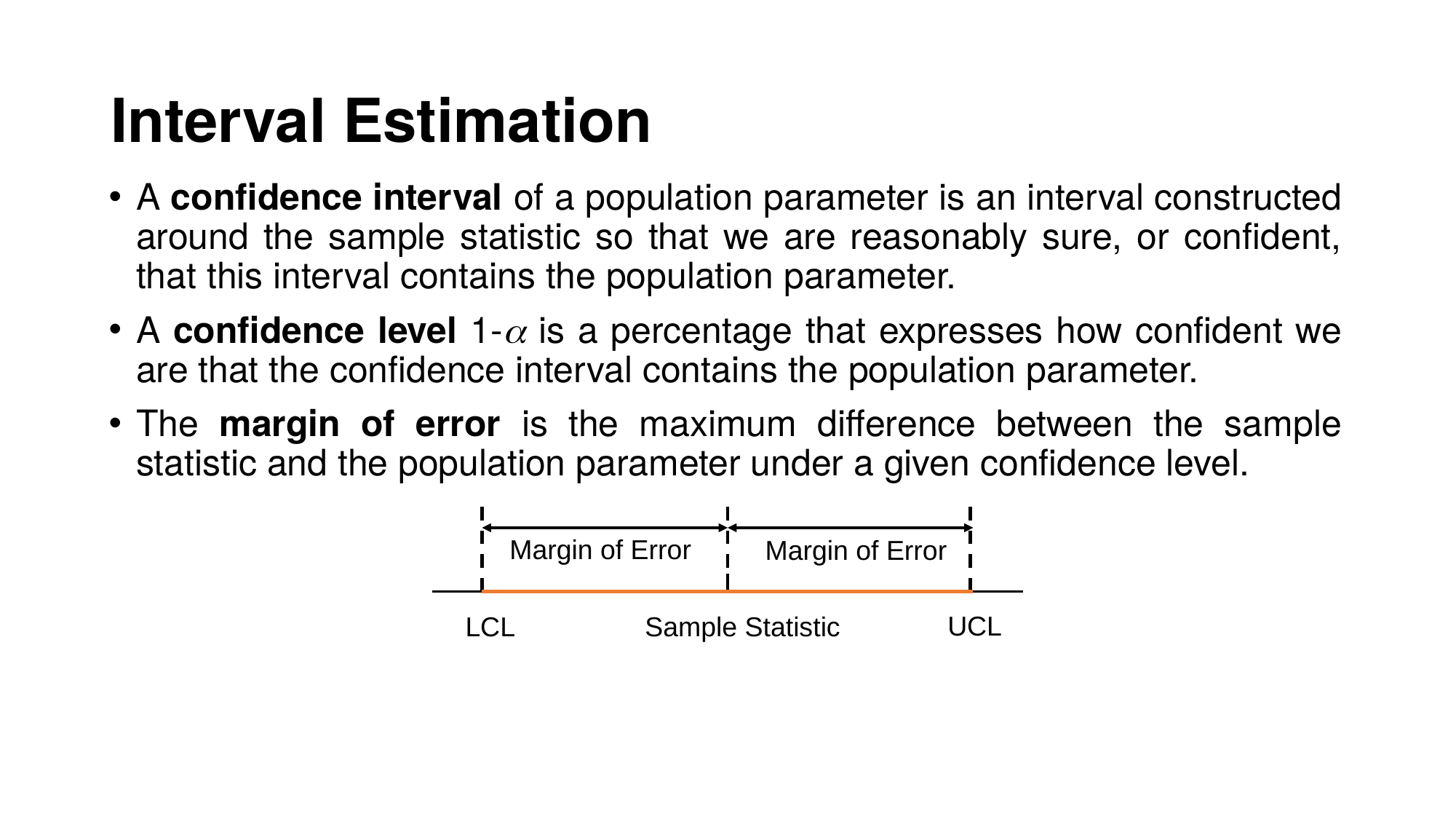

# Interval Estimation
A confidence interval of a population parameter is an interval constructed around the sample statistic so that we are reasonably sure, or confident, that this interval contains the population parameter.
A confidence level 1-α is a percentage that expresses how confident we are that the confidence interval contains the population parameter.
The margin of error is the maximum difference between the sample statistic and the population parameter under a given confidence level.

Margin of Error
Margin of Error
UCL
LCL
Sample Statistic